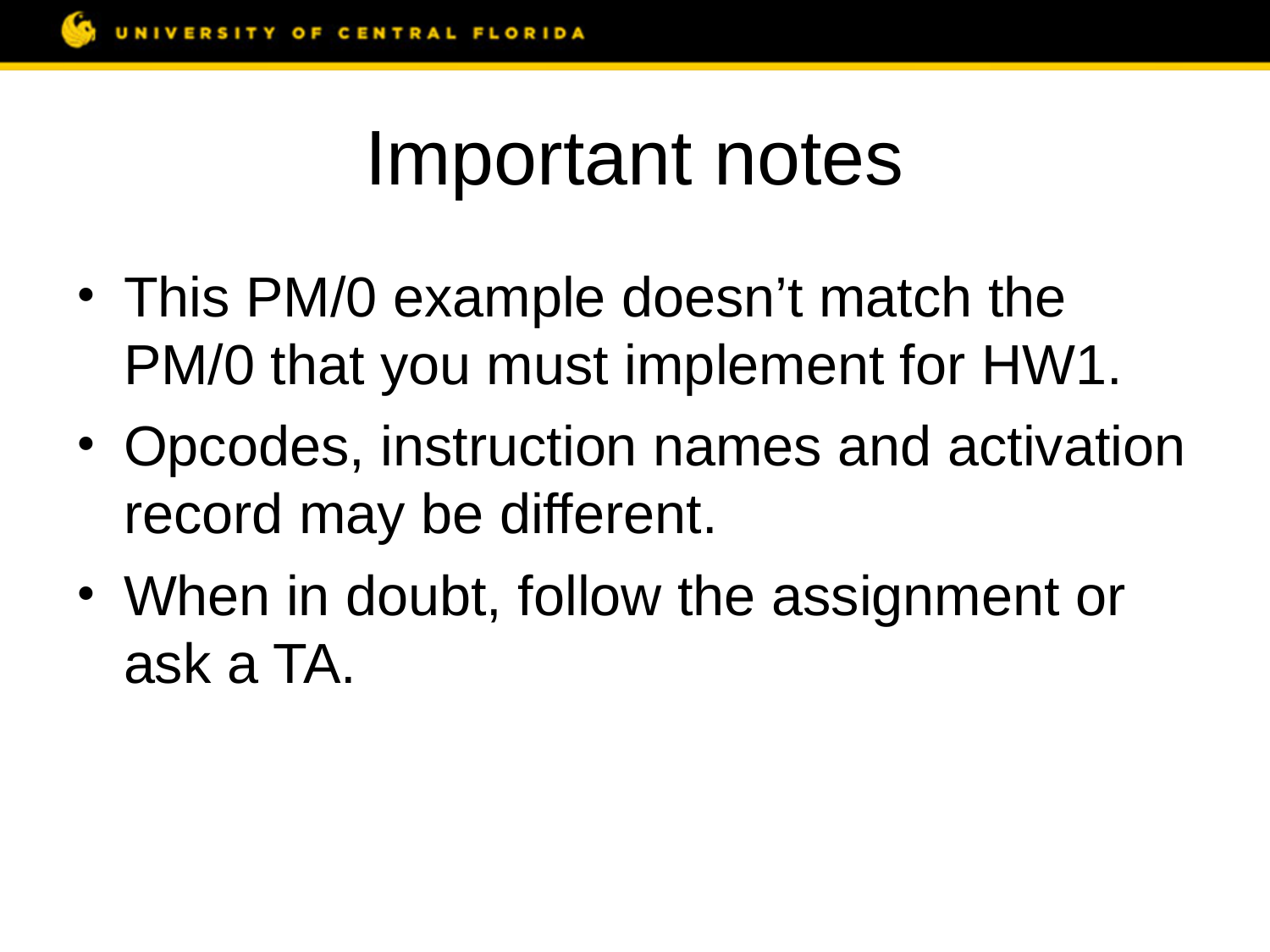

# Important notes
This PM/0 example doesn’t match the PM/0 that you must implement for HW1.
Opcodes, instruction names and activation record may be different.
When in doubt, follow the assignment or ask a TA.